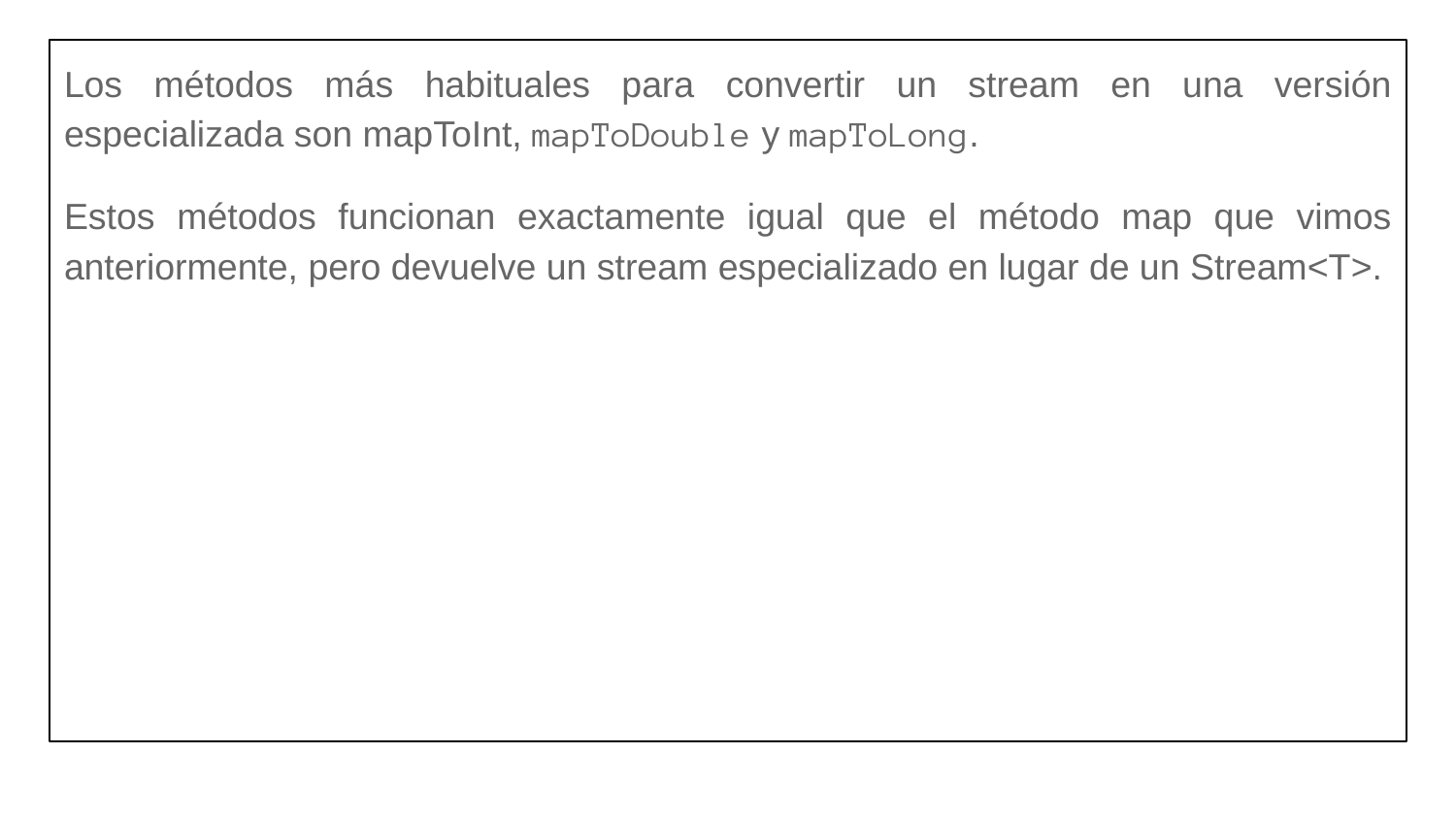

Los métodos más habituales para convertir un stream en una versión especializada son mapToInt, mapToDouble y mapToLong.
Estos métodos funcionan exactamente igual que el método map que vimos anteriormente, pero devuelve un stream especializado en lugar de un Stream<T>.